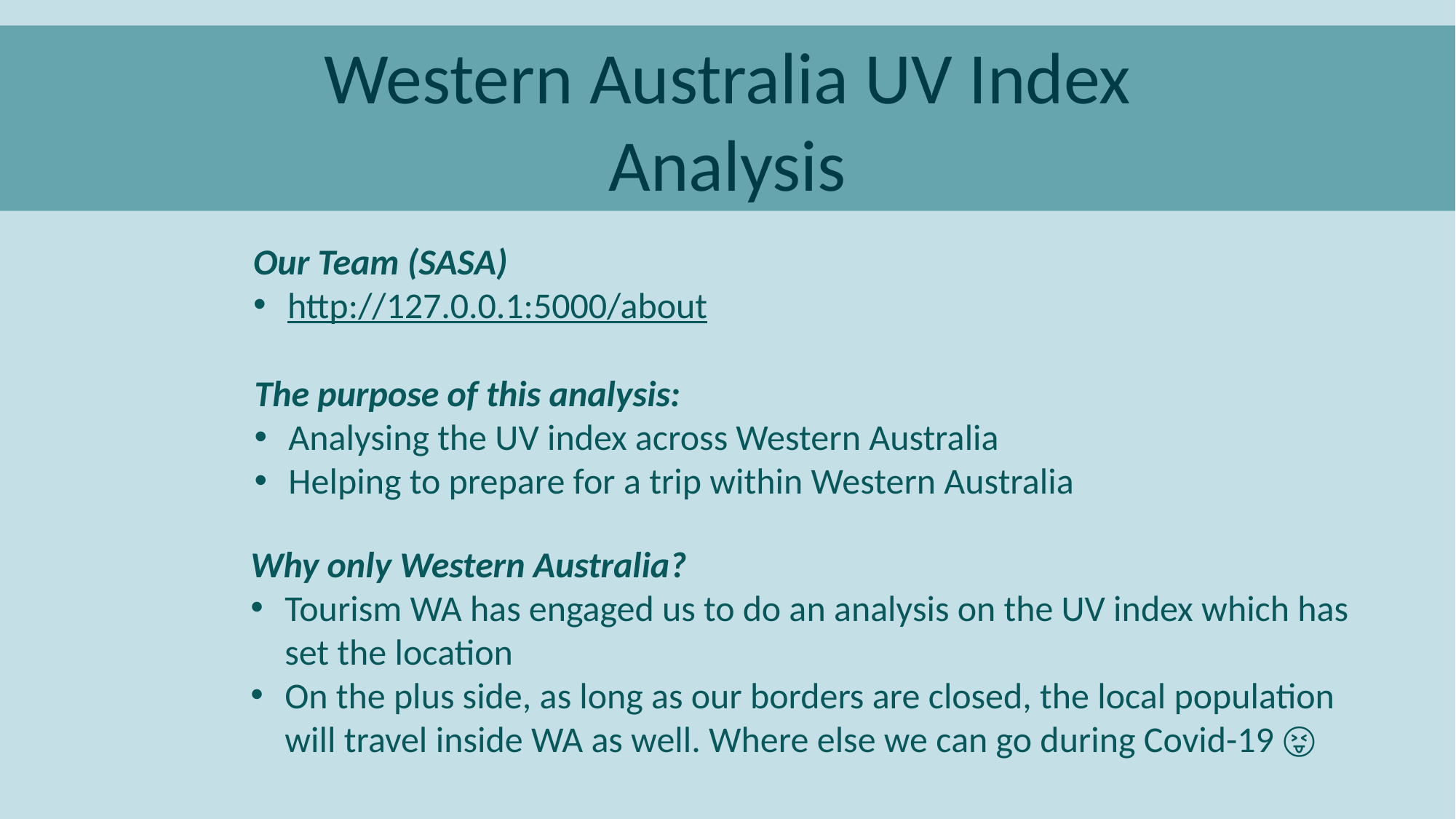

Western Australia UV Index
Analysis
Our Team (SASA)
http://127.0.0.1:5000/about

The purpose of this analysis:
Analysing the UV index across Western Australia
Helping to prepare for a trip within Western Australia

Why only Western Australia?
Tourism WA has engaged us to do an analysis on the UV index which has set the location
On the plus side, as long as our borders are closed, the local population will travel inside WA as well. Where else we can go during Covid-19 😝